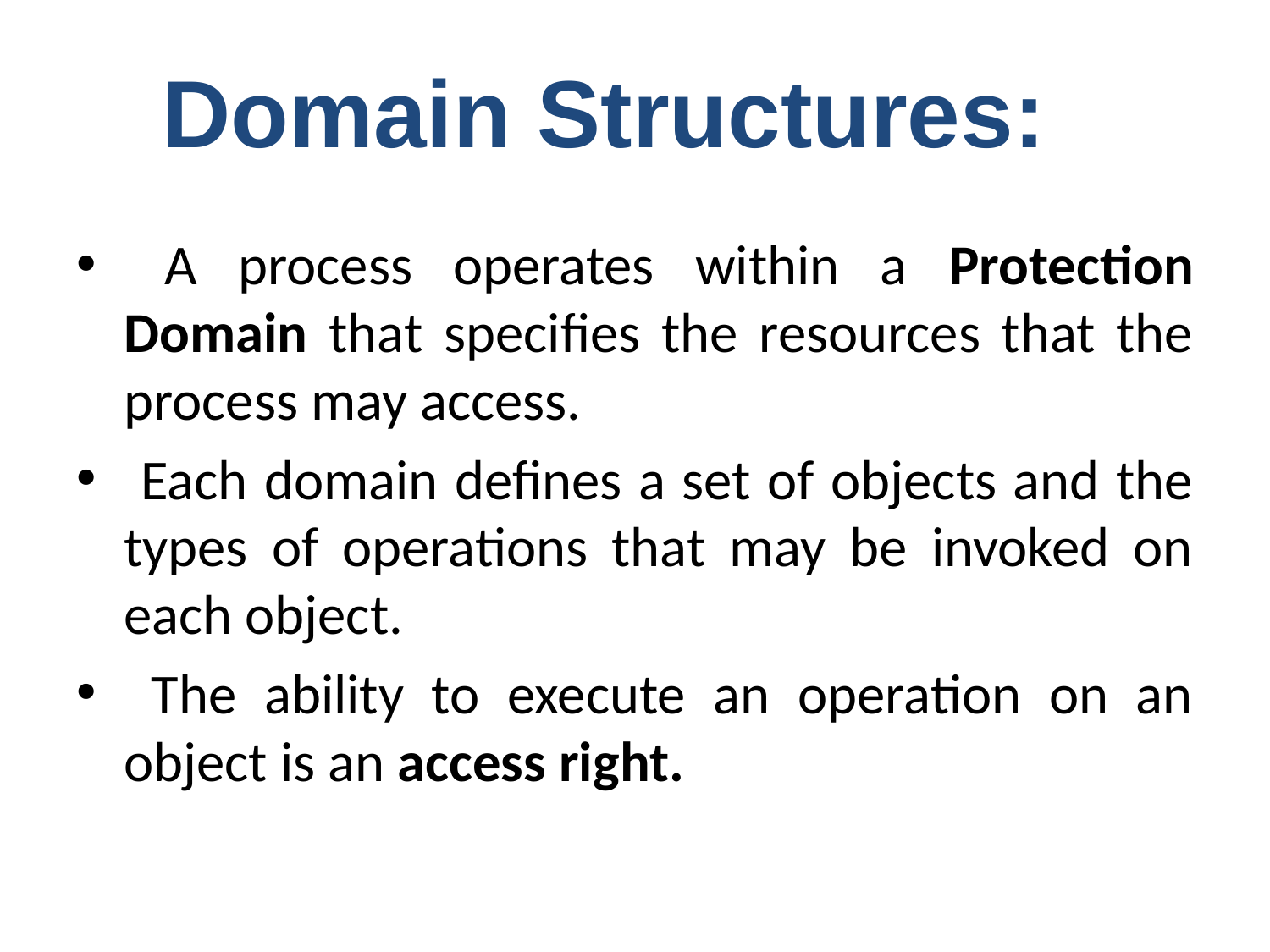

Domain Structures:
 A process operates within a Protection Domain that specifies the resources that the process may access.
 Each domain defines a set of objects and the types of operations that may be invoked on each object.
 The ability to execute an operation on an object is an access right.